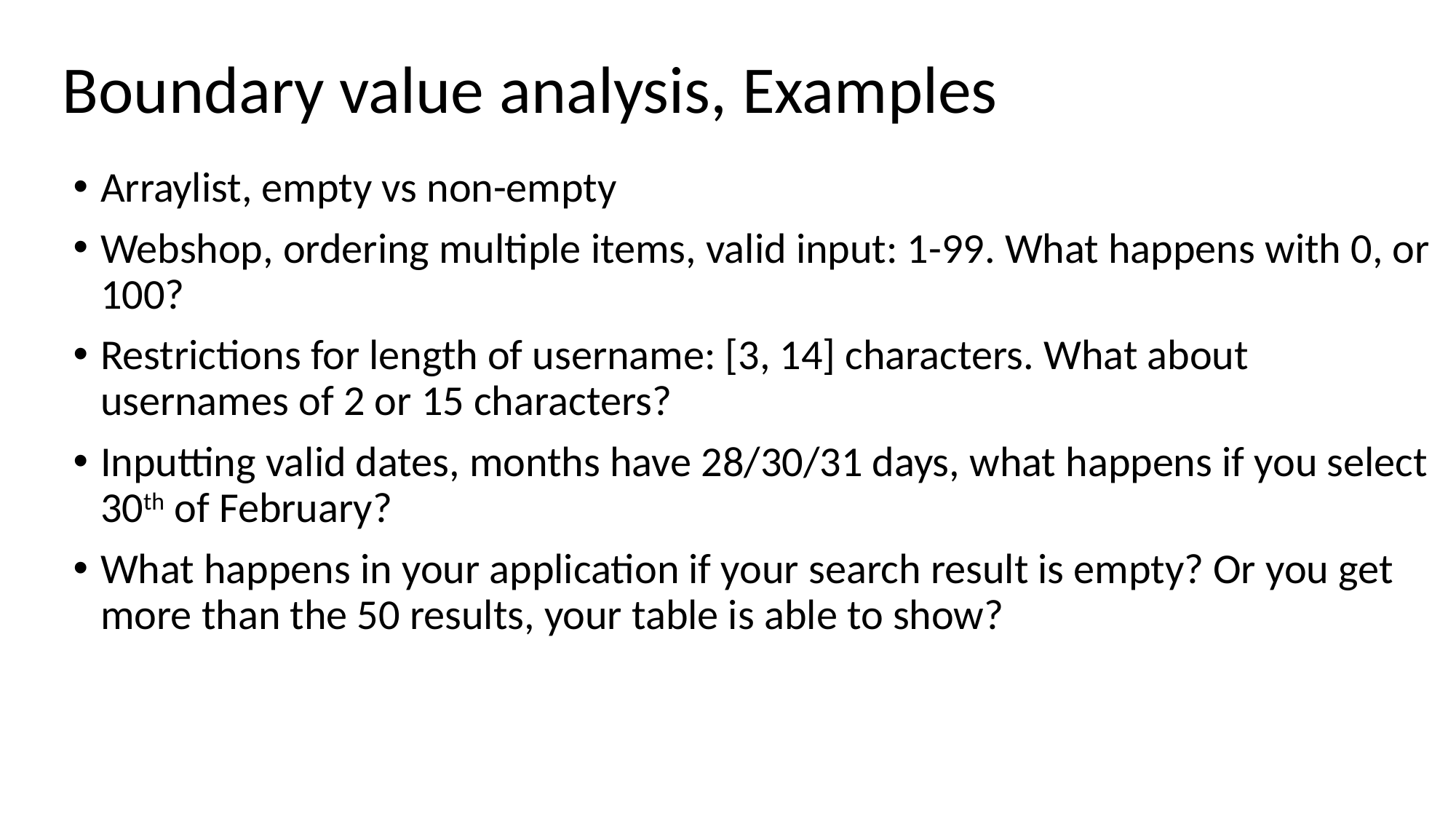

# Boundary value analysis, Examples
Arraylist, empty vs non-empty
Webshop, ordering multiple items, valid input: 1-99. What happens with 0, or 100?
Restrictions for length of username: [3, 14] characters. What about usernames of 2 or 15 characters?
Inputting valid dates, months have 28/30/31 days, what happens if you select 30th of February?
What happens in your application if your search result is empty? Or you get more than the 50 results, your table is able to show?